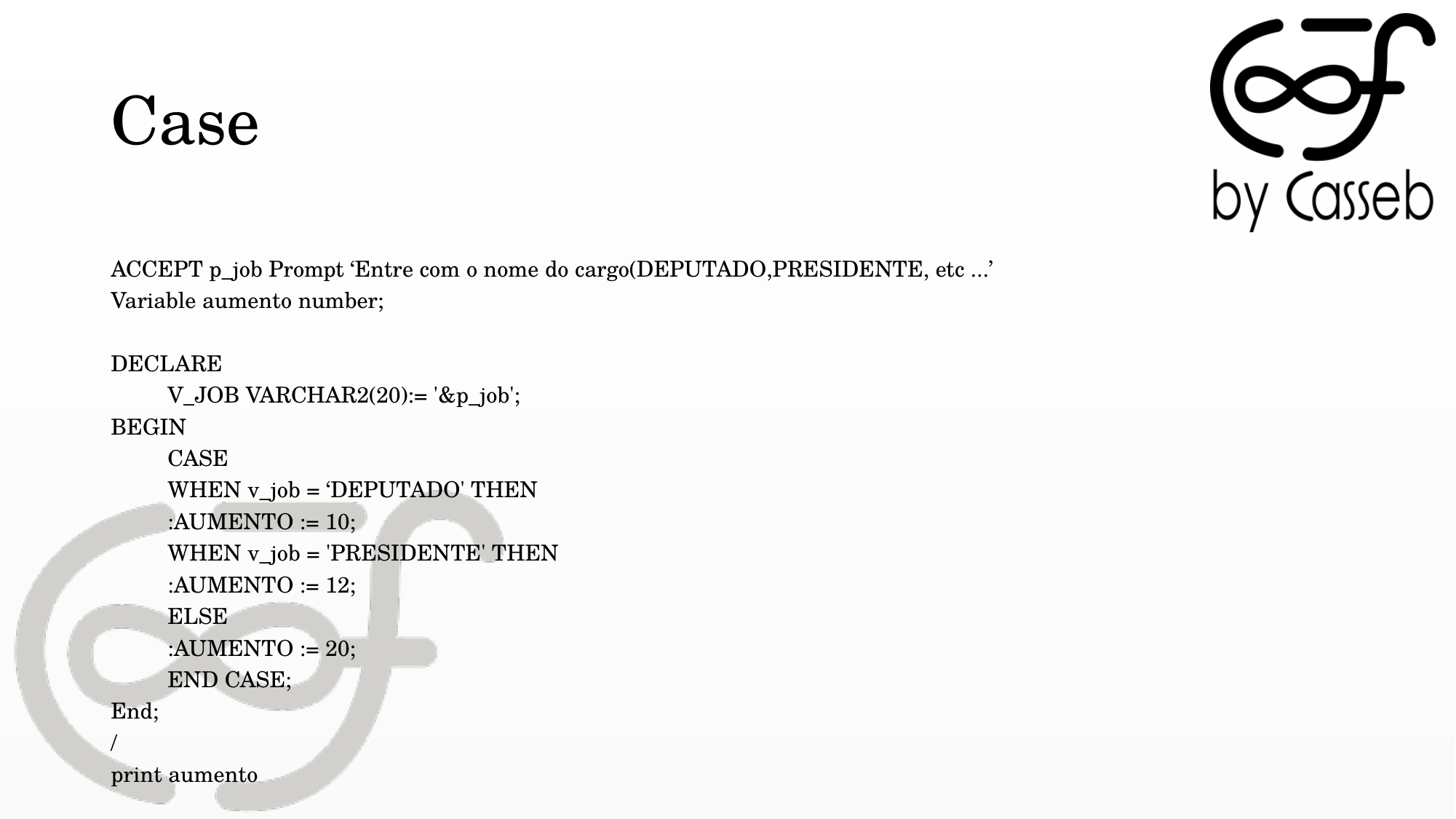

# Case

ACCEPT p_job Prompt ‘Entre com o nome do cargo(DEPUTADO,PRESIDENTE, etc ...’
Variable aumento number;

DECLARE
	V_JOB VARCHAR2(20):= '&p_job';
BEGIN
	CASE
		WHEN v_job = ‘DEPUTADO' THEN
			:AUMENTO := 10;
		WHEN v_job = 'PRESIDENTE' THEN
			:AUMENTO := 12;
	ELSE
		:AUMENTO := 20;
	END CASE;
End;
/
print aumento